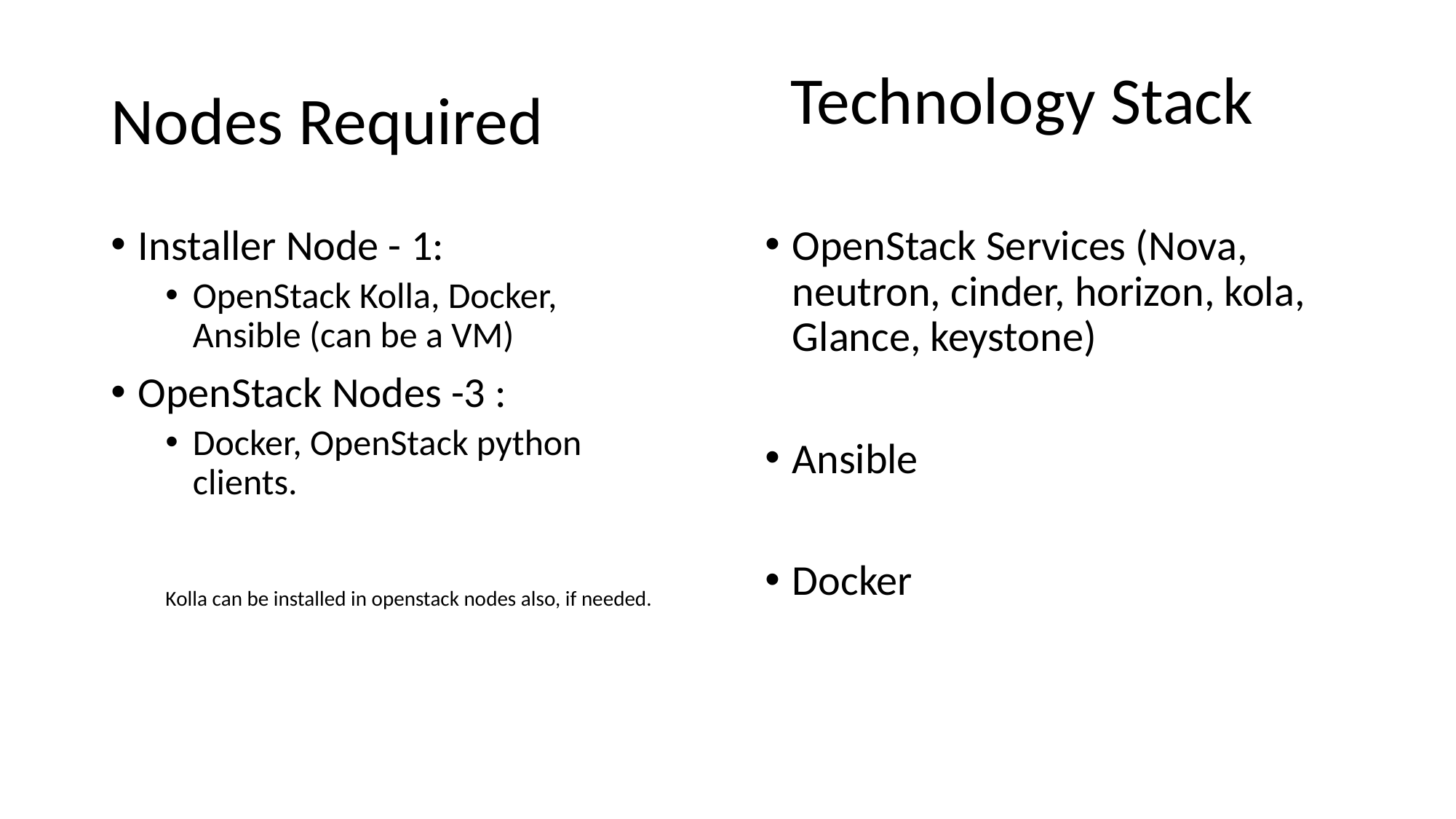

# Nodes Required
Technology Stack
Installer Node - 1:
OpenStack Kolla, Docker, Ansible (can be a VM)
OpenStack Nodes -3 :
Docker, OpenStack python clients.

Kolla can be installed in openstack nodes also, if needed.

OpenStack Services (Nova, neutron, cinder, horizon, kola, Glance, keystone)

Ansible

Docker